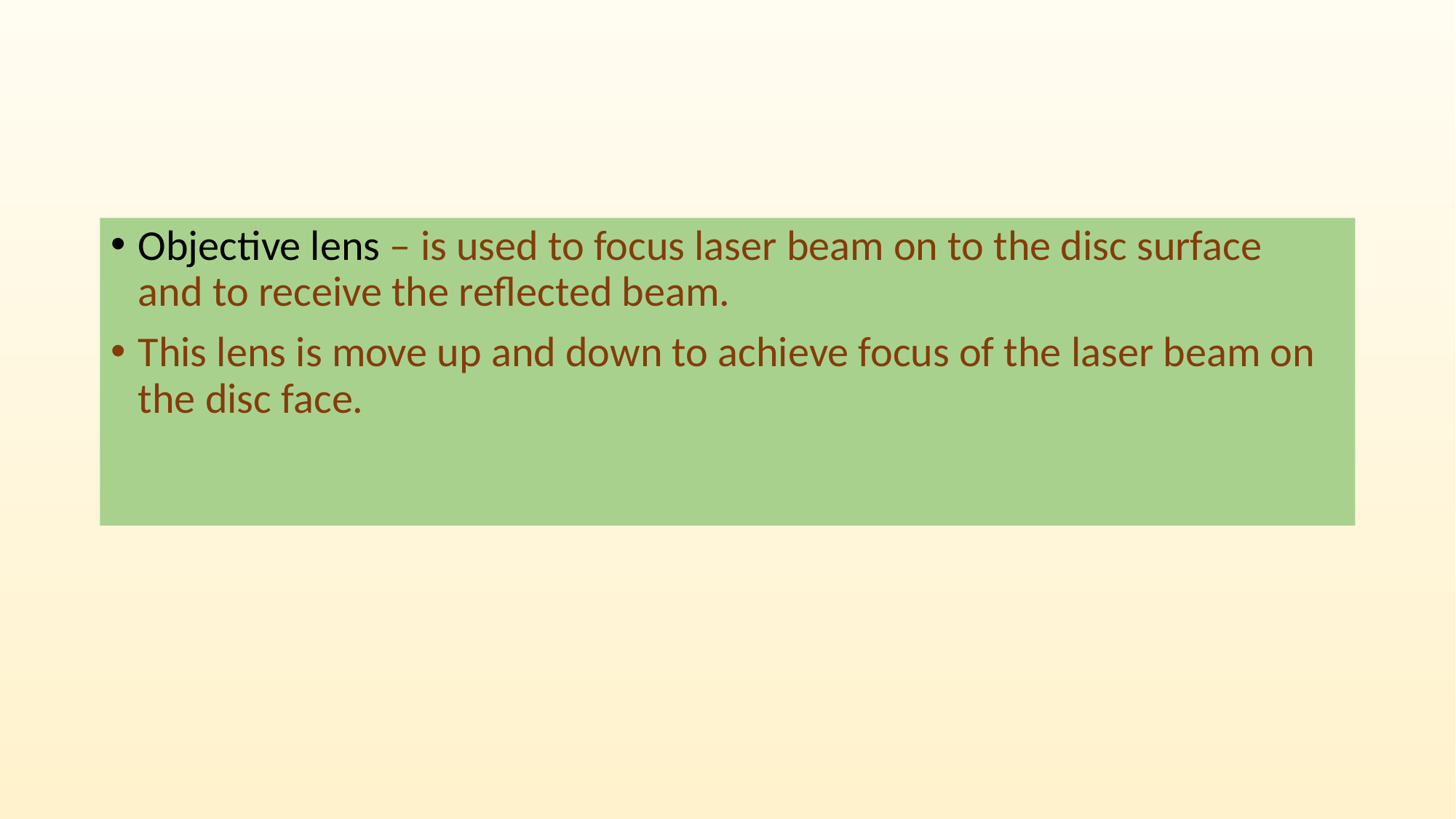

Objective lens – is used to focus laser beam on to the disc surface  and to receive the reflected beam.
This lens is move up and down to achieve focus of the laser beam on the disc face.